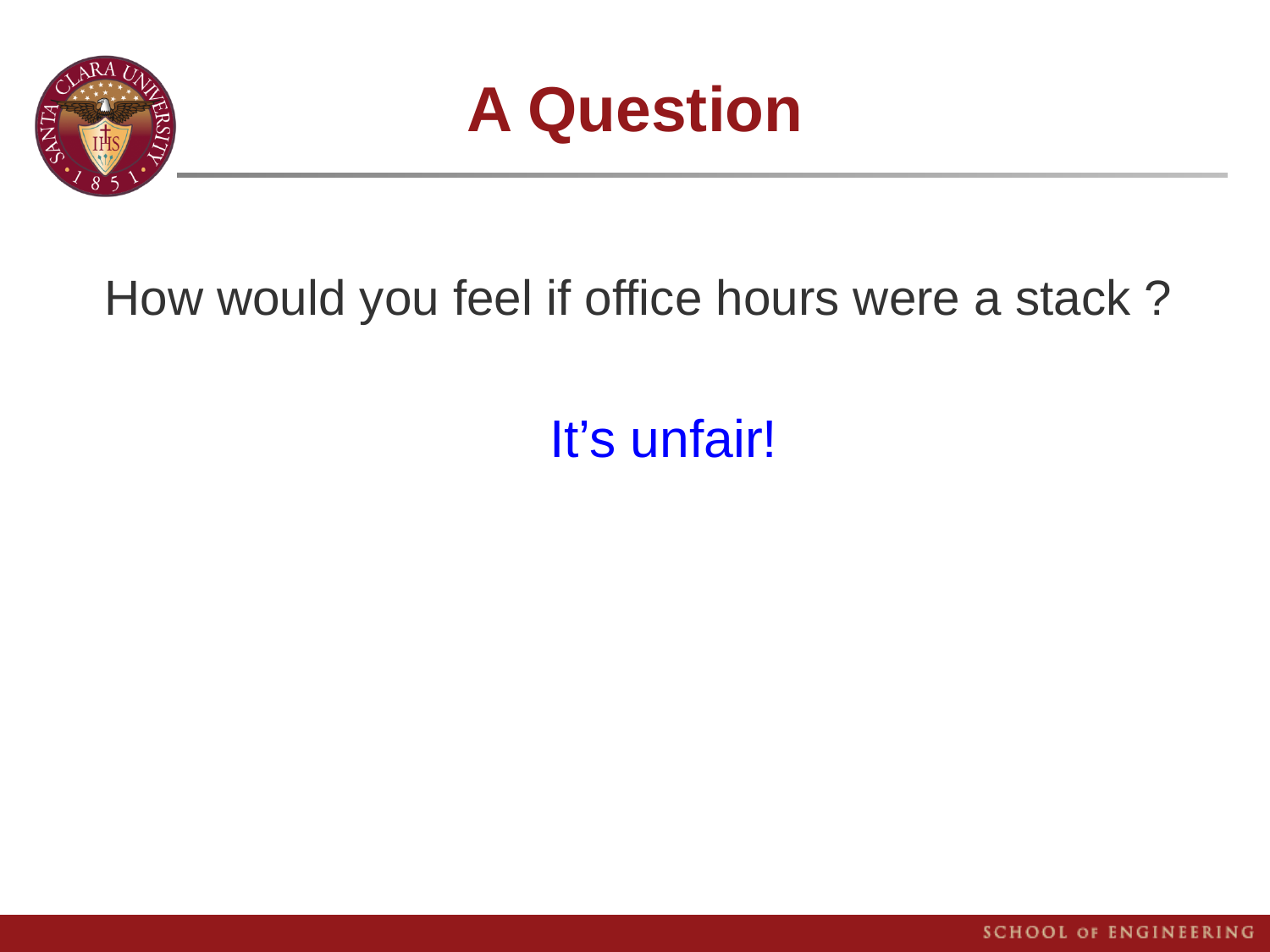

# A Question

How would you feel if office hours were a stack ?

It’s unfair!